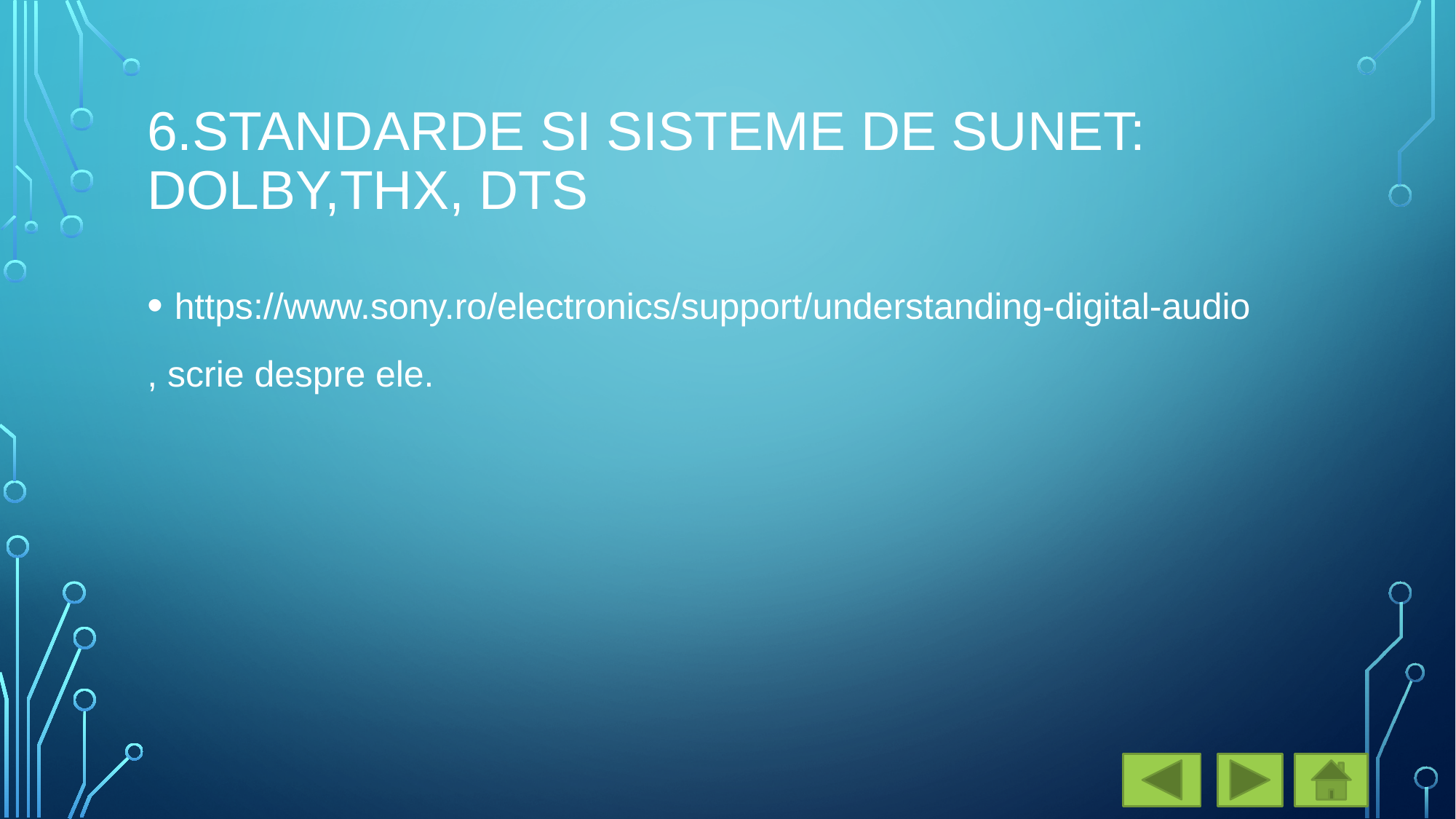

# 6.Standarde si sisteme de sunet: Dolby,THX, DTS
https://www.sony.ro/electronics/support/understanding-digital-audio
, scrie despre ele.